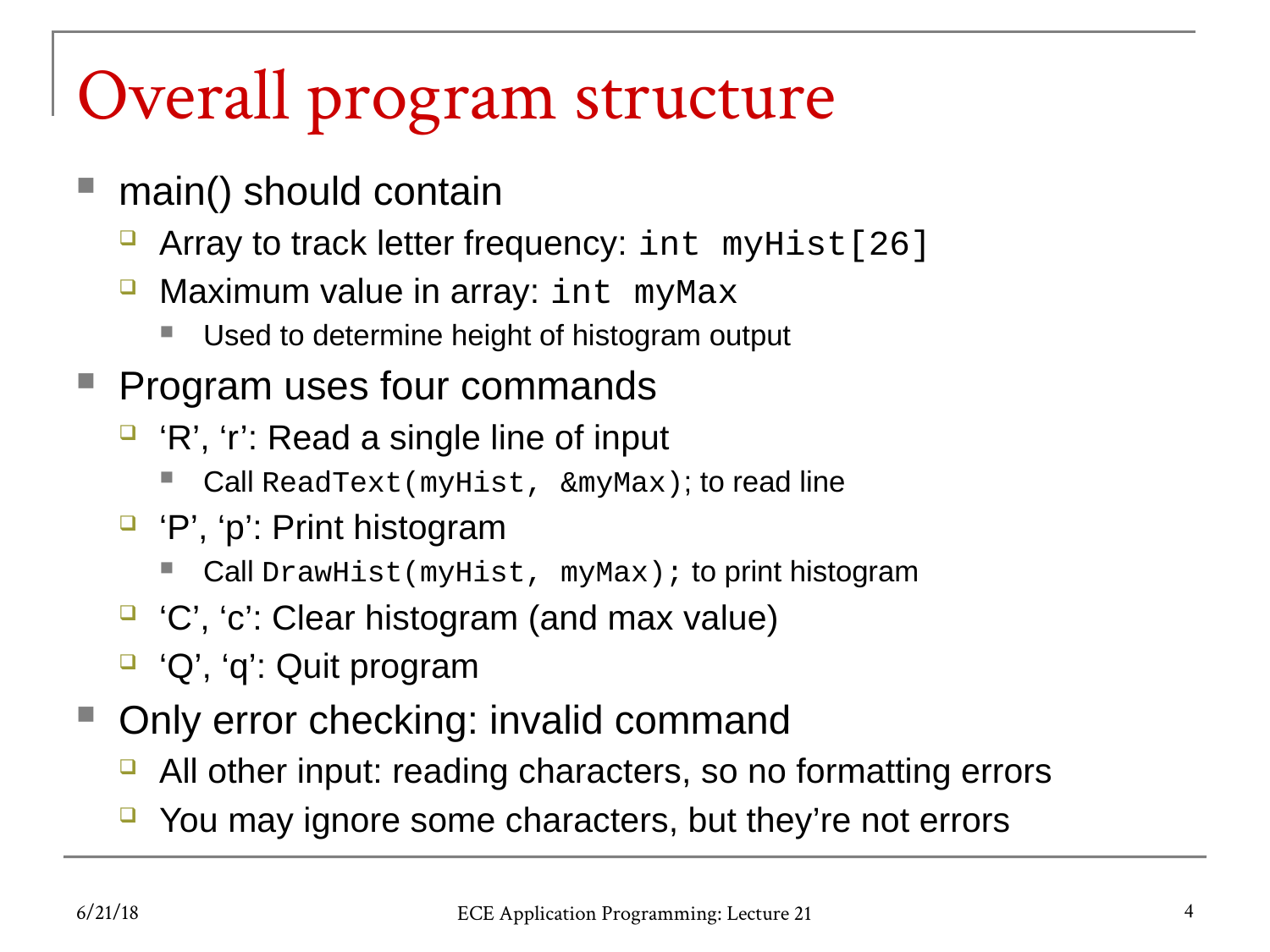

# Overall program structure
main() should contain
Array to track letter frequency: int myHist[26]
Maximum value in array: int myMax
Used to determine height of histogram output
Program uses four commands
‘R’, ‘r’: Read a single line of input
Call ReadText(myHist, &myMax); to read line
‘P’, ‘p’: Print histogram
Call DrawHist(myHist, myMax); to print histogram
‘C’, ‘c’: Clear histogram (and max value)
‘Q’, ‘q’: Quit program
Only error checking: invalid command
All other input: reading characters, so no formatting errors
You may ignore some characters, but they’re not errors
6/21/18
4
ECE Application Programming: Lecture 21